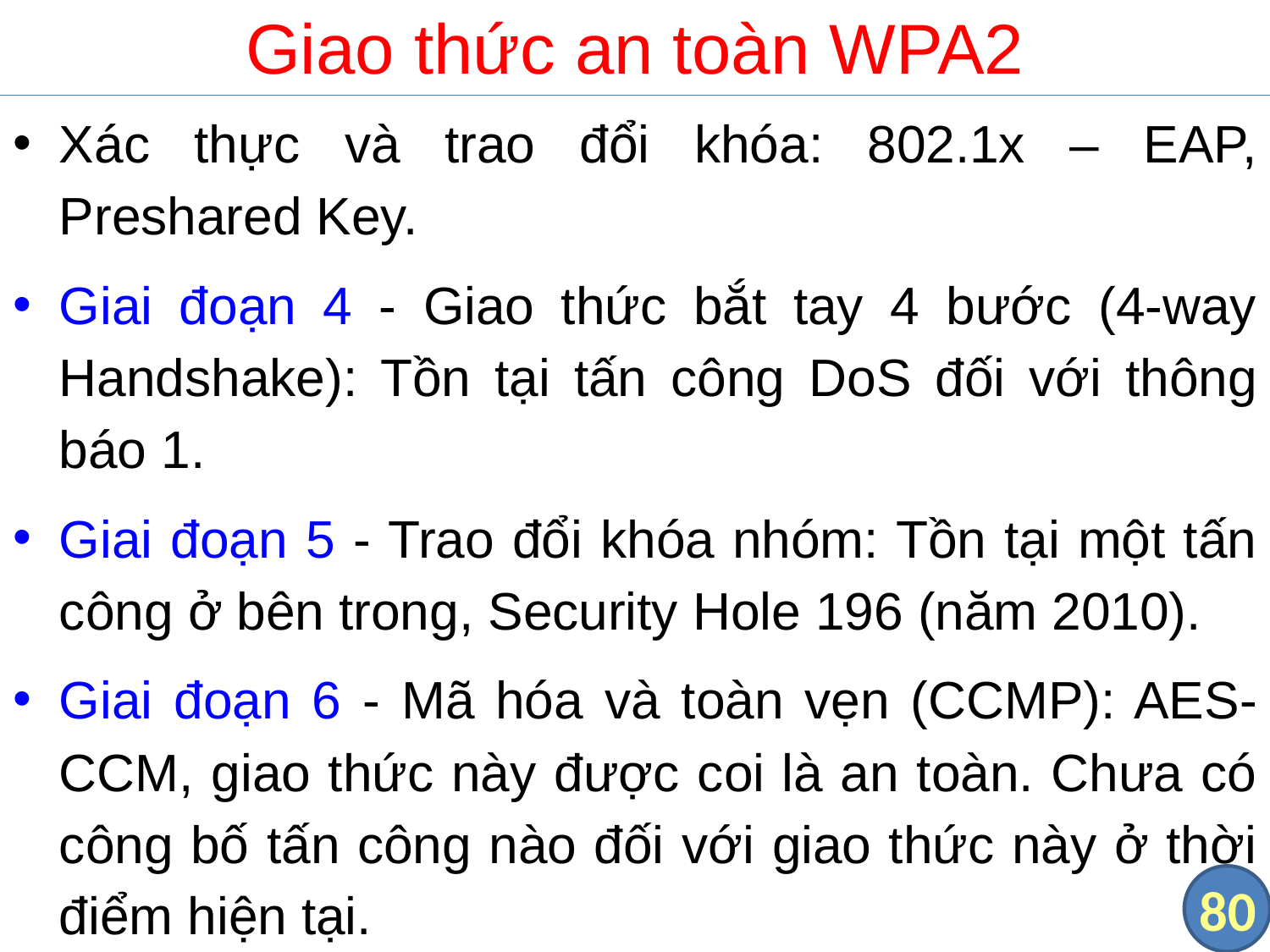

# Giao thức an toàn WPA2
Xác thực và trao đổi khóa: 802.1x – EAP, Preshared Key.
Giai đoạn 4 - Giao thức bắt tay 4 bước (4-way Handshake): Tồn tại tấn công DoS đối với thông báo 1.
Giai đoạn 5 - Trao đổi khóa nhóm: Tồn tại một tấn công ở bên trong, Security Hole 196 (năm 2010).
Giai đoạn 6 - Mã hóa và toàn vẹn (CCMP): AES-CCM, giao thức này được coi là an toàn. Chưa có công bố tấn công nào đối với giao thức này ở thời điểm hiện tại.

80